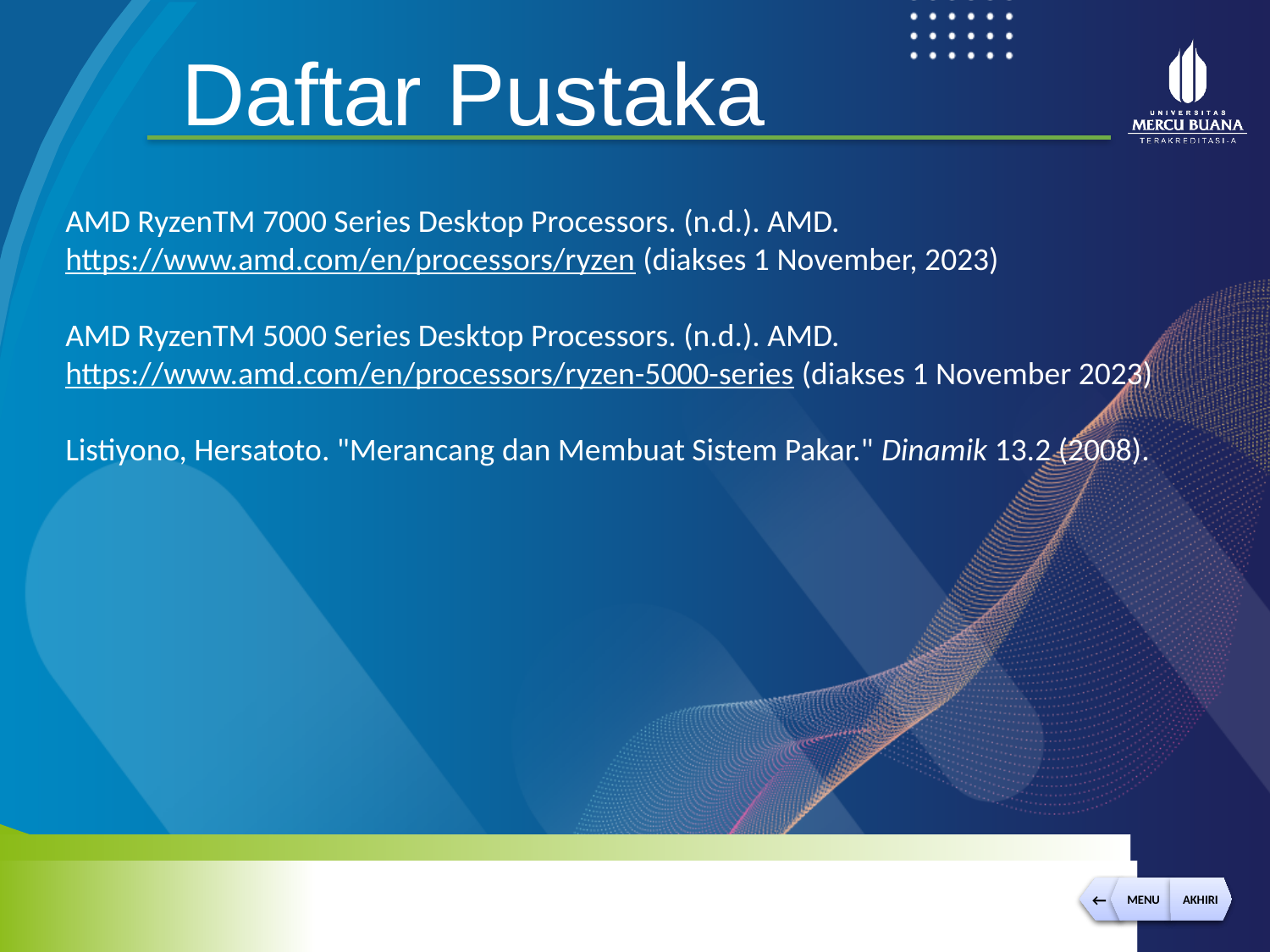

AMD RyzenTM 7000 Series Desktop Processors. (n.d.). AMD. https://www.amd.com/en/processors/ryzen (diakses 1 November, 2023)

AMD RyzenTM 5000 Series Desktop Processors. (n.d.). AMD. https://www.amd.com/en/processors/ryzen-5000-series (diakses 1 November 2023)

Listiyono, Hersatoto. "Merancang dan Membuat Sistem Pakar." Dinamik 13.2 (2008).